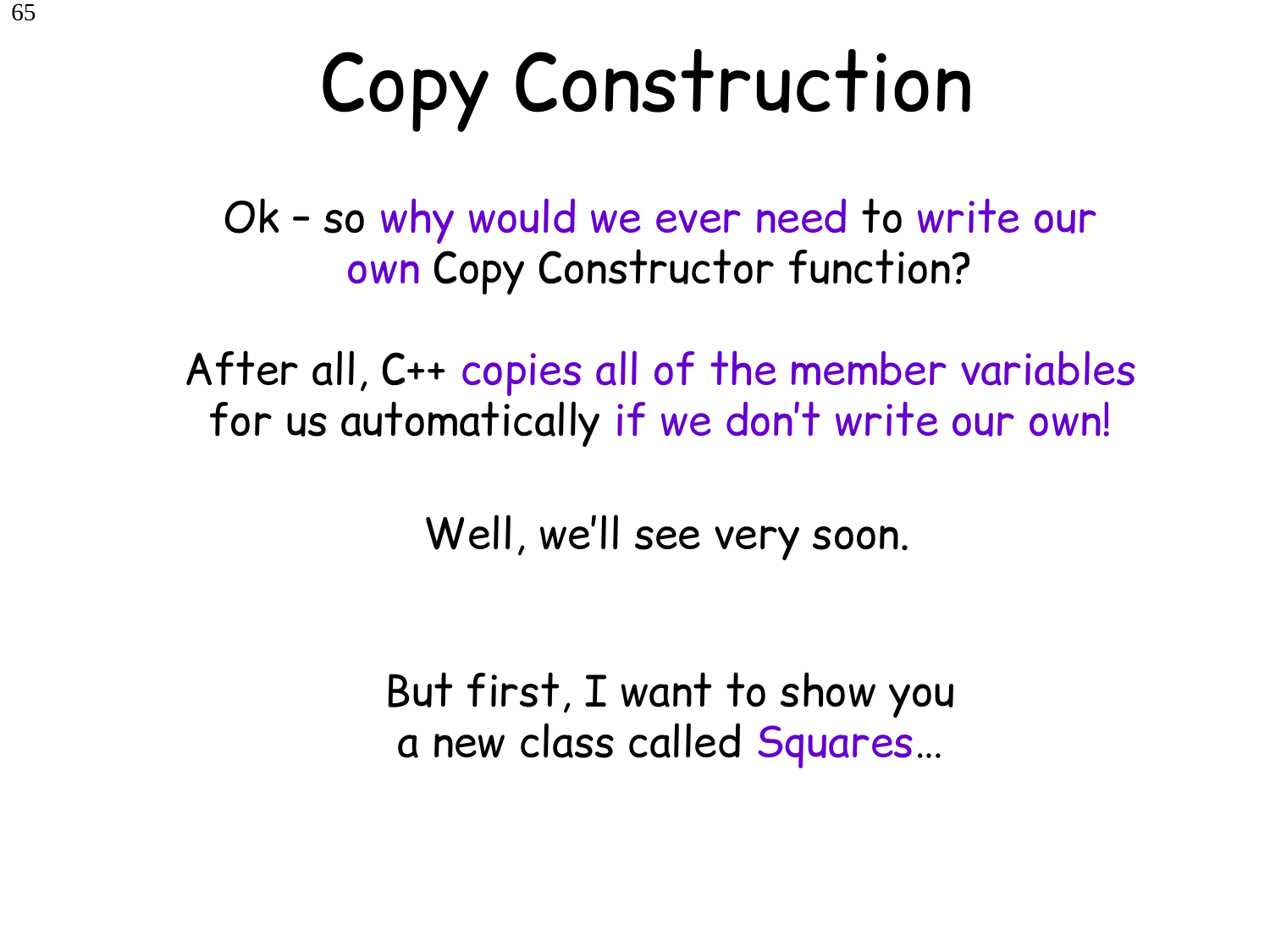

Copy Construction
65
Ok – so why would we ever need to write our own Copy Constructor function?

After all, C++ copies all of the member variables for us automatically if we don’t write our own!

Well, we’ll see very soon.

But first, I want to show you a new class called Squares…